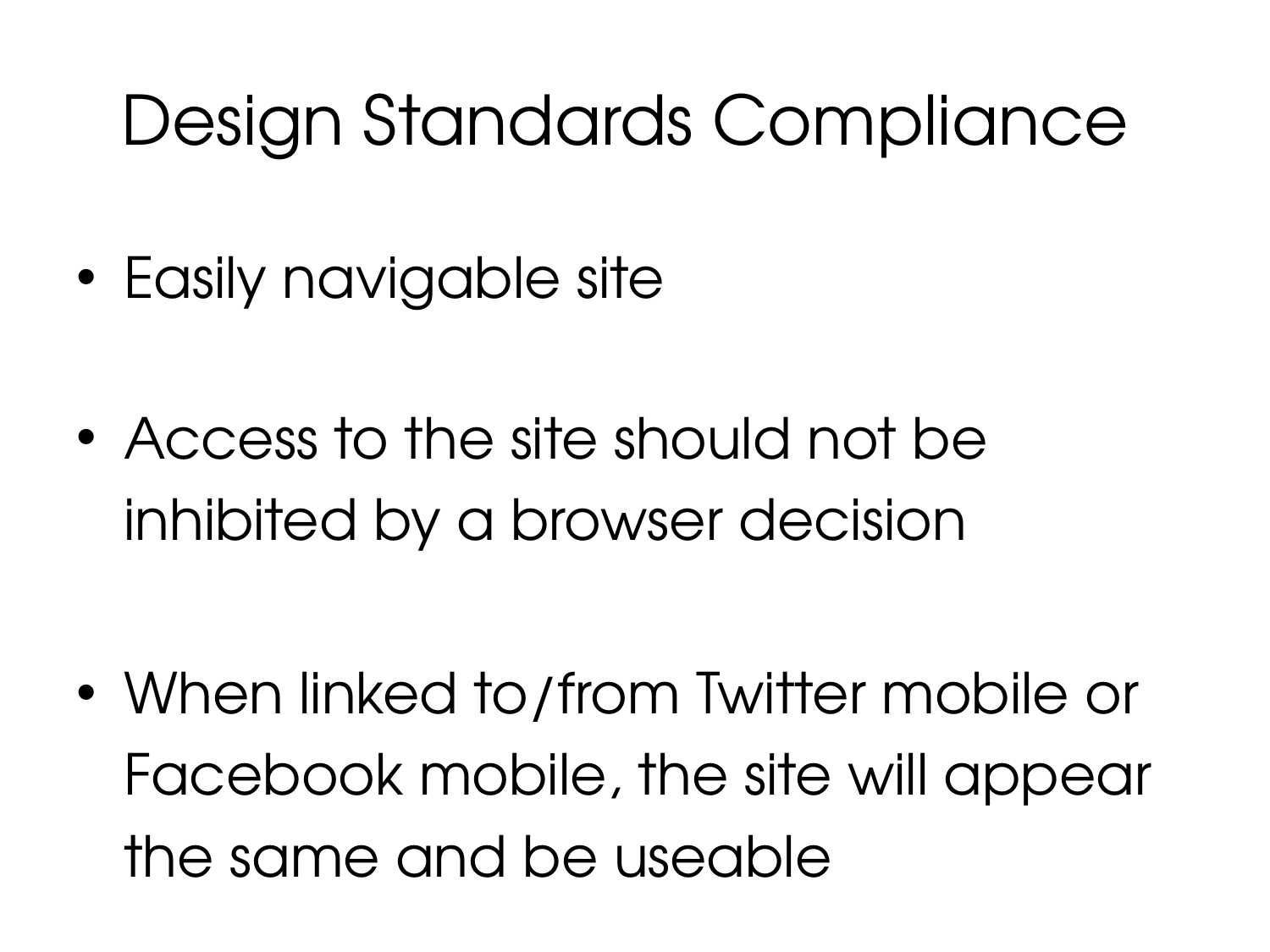

# Design Standards Compliance
Easily navigable site
Access to the site should not be inhibited by a browser decision
When linked to/from Twitter mobile or Facebook mobile, the site will appear the same and be useable